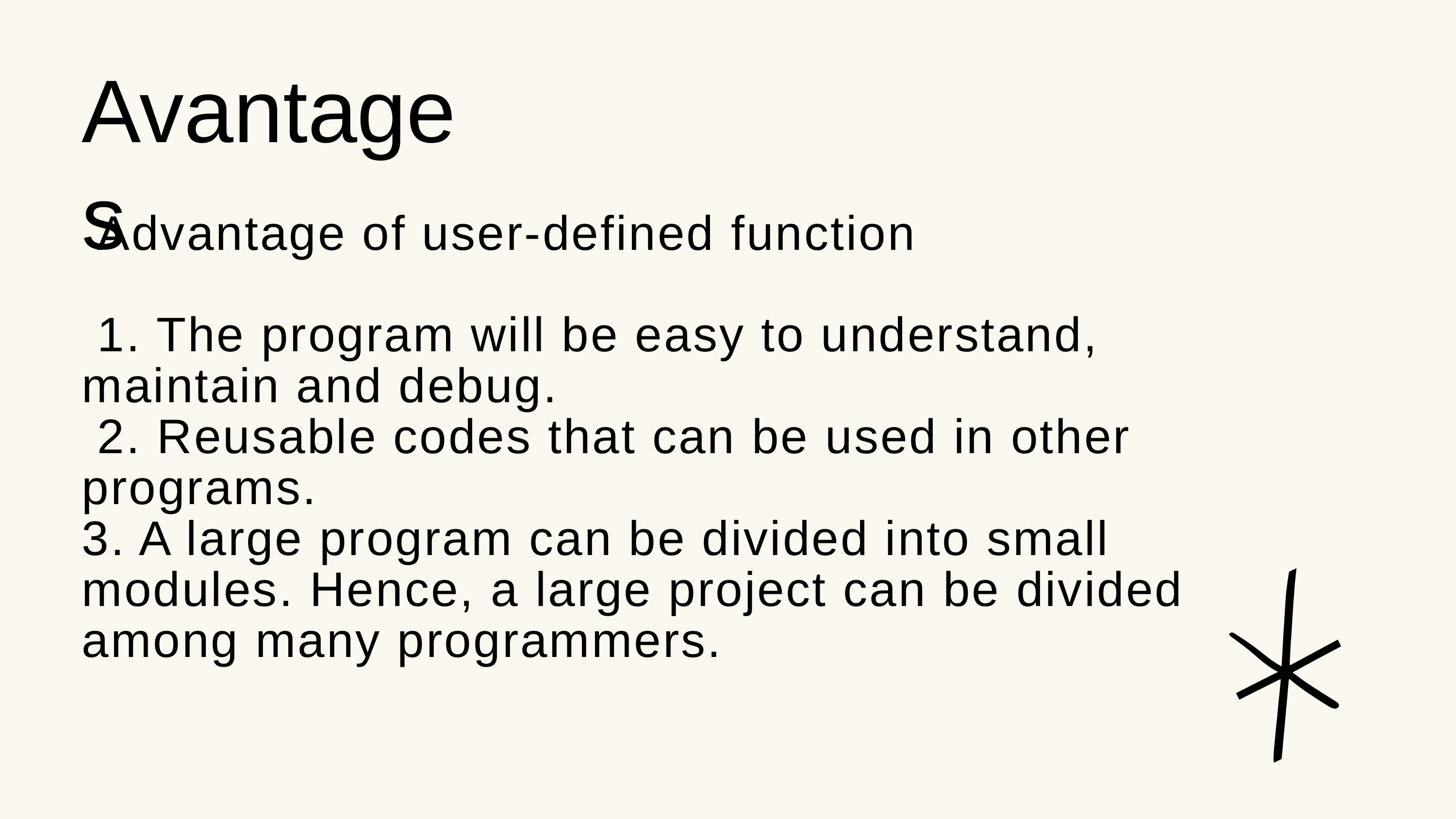

Avantages
 Advantage of user-defined function

 1. The program will be easy to understand, maintain and debug.
 2. Reusable codes that can be used in other programs.
3. A large program can be divided into small modules. Hence, a large project can be divided among many programmers.